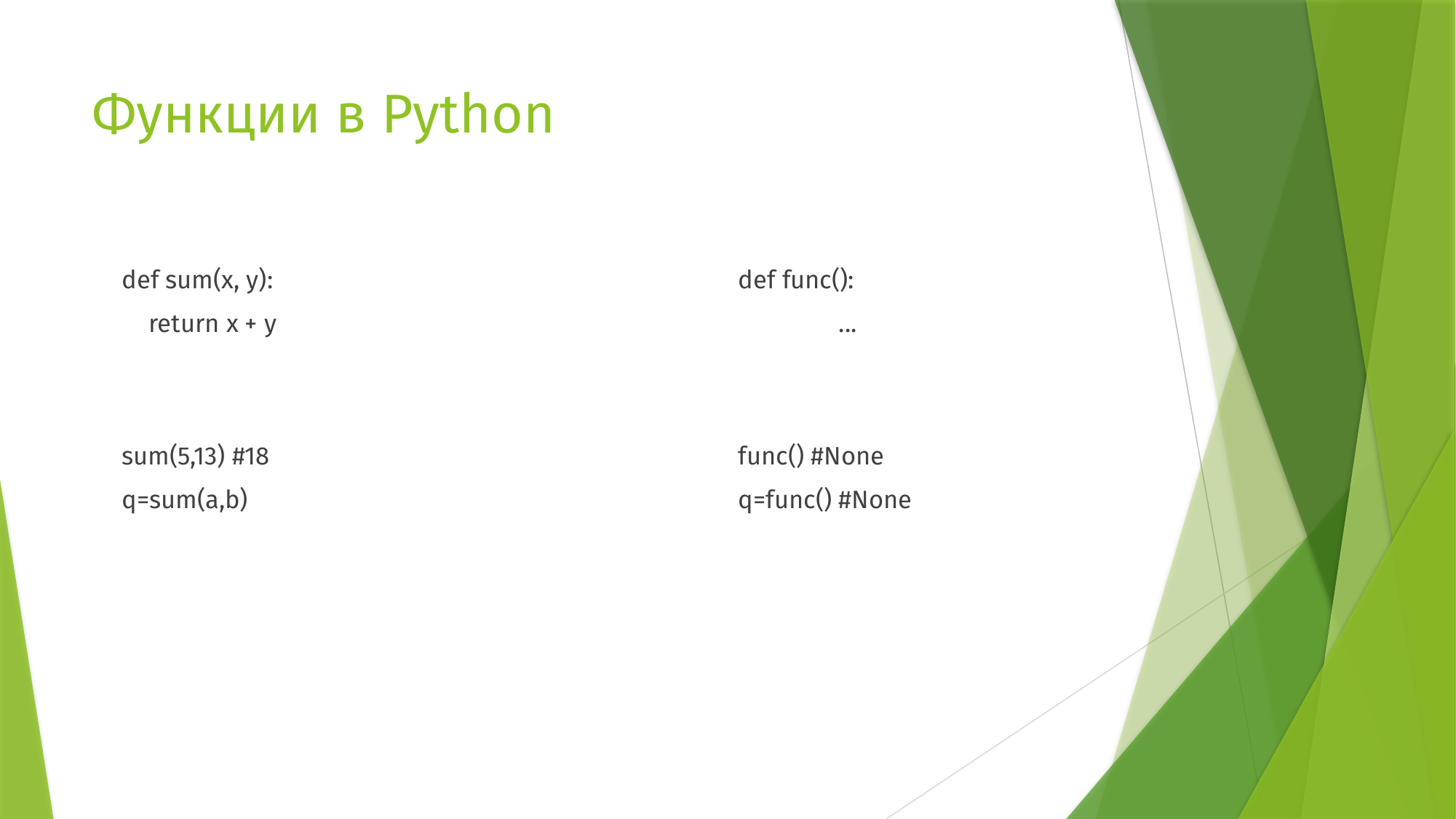

# Функции в Python
def func():
	...

func() #None
q=func() #None

def sum(x, y):
    return x + y

sum(5,13) #18
q=sum(a,b)